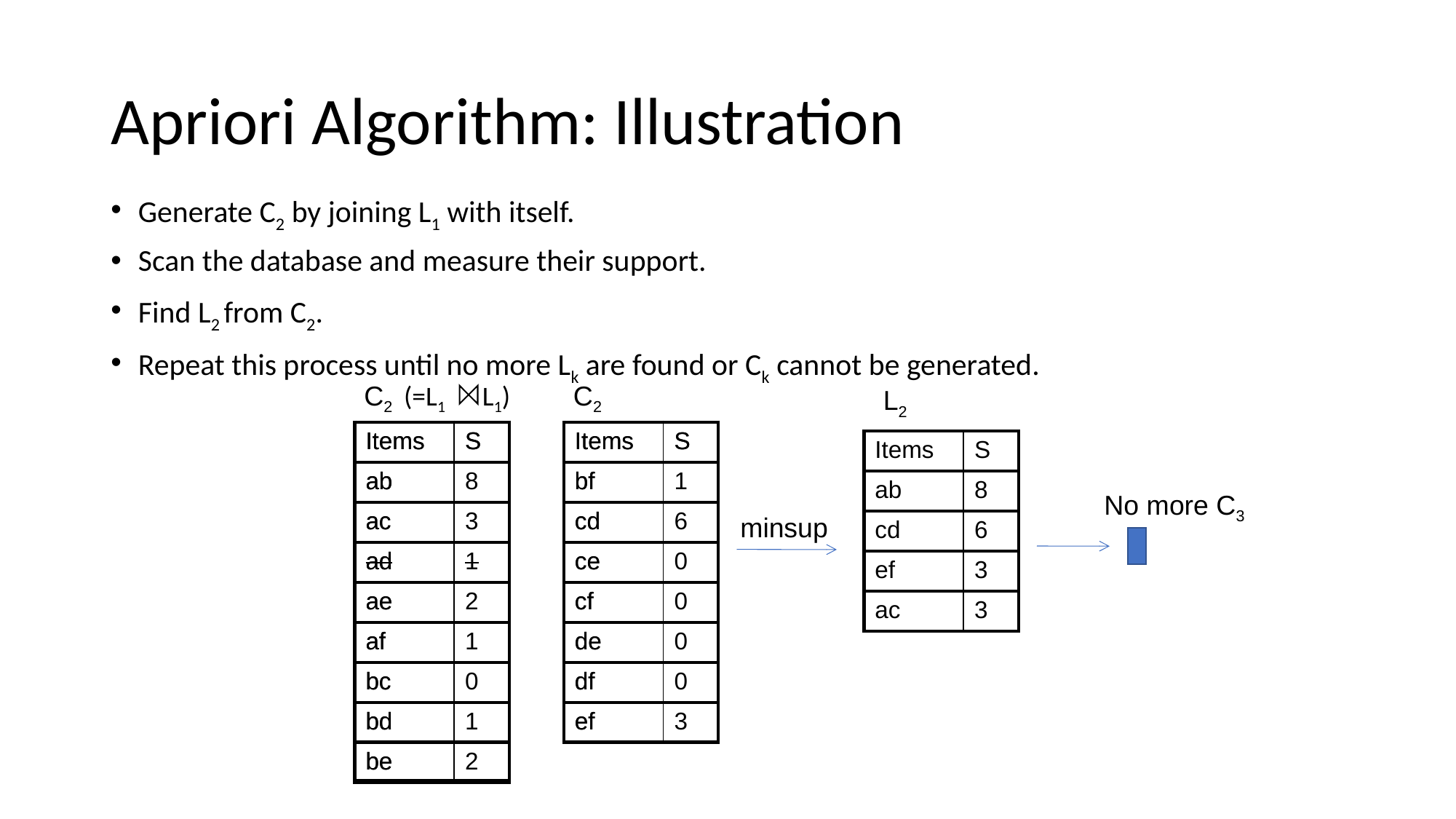

# Apriori Algorithm: Illustration
Generate C2 by joining L1 with itself.
Scan the database and measure their support.
Find L2 from C2.
Repeat this process until no more Lk are found or Ck cannot be generated.
(=L1      L1)

C2
C2
L2
| Items | S |
| --- | --- |
| ab |  |
| ac |  |
| ad |  |
| ae |  |
| af |  |
| bc |  |
| bd |  |
| be |  |
| Items | S |
| --- | --- |
| bf |  |
| cd |  |
| ce |  |
| cf |  |
| de |  |
| df |  |
| ef |  |
| Items | S |
| --- | --- |
| ab | 8 |
| ac | 3 |
| ad | 1 |
| ae | 2 |
| af | 1 |
| bc | 0 |
| bd | 1 |
| be | 2 |
| Items | S |
| --- | --- |
| bf | 1 |
| cd | 6 |
| ce | 0 |
| cf | 0 |
| de | 0 |
| df | 0 |
| ef | 3 |
| Items | S |
| --- | --- |
| ab | 8 |
| cd | 6 |
| ef | 3 |
| ac | 3 |
No more C3
minsup